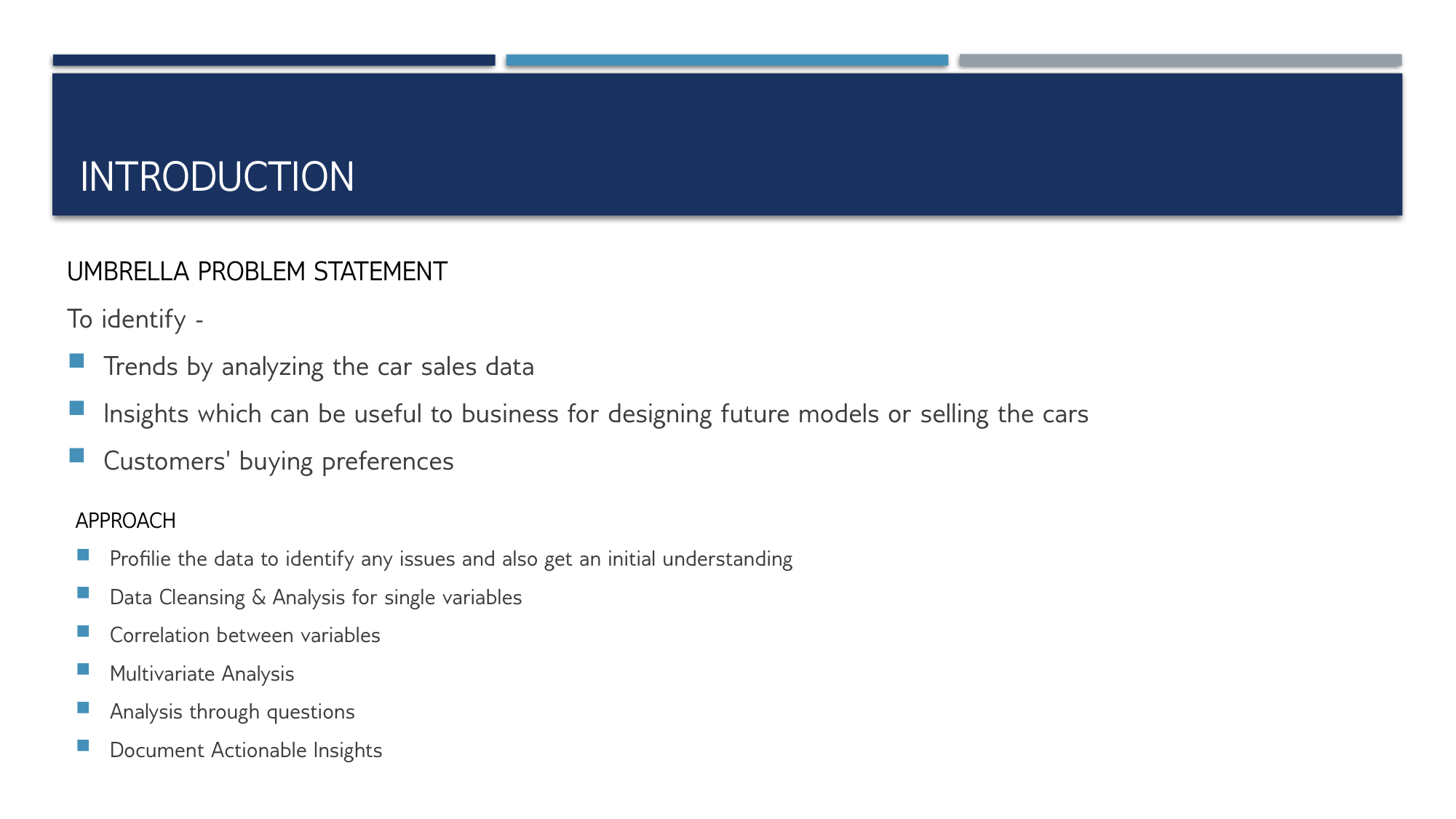

# introduction
UMBRELLA PROBLEM STATEMENT
To identify -
Trends by analyzing the car sales data
Insights which can be useful to business for designing future models or selling the cars
Customers' buying preferences
Approach
Profilie the data to identify any issues and also get an initial understanding
Data Cleansing & Analysis for single variables
Correlation between variables
Multivariate Analysis
Analysis through questions
Document Actionable Insights